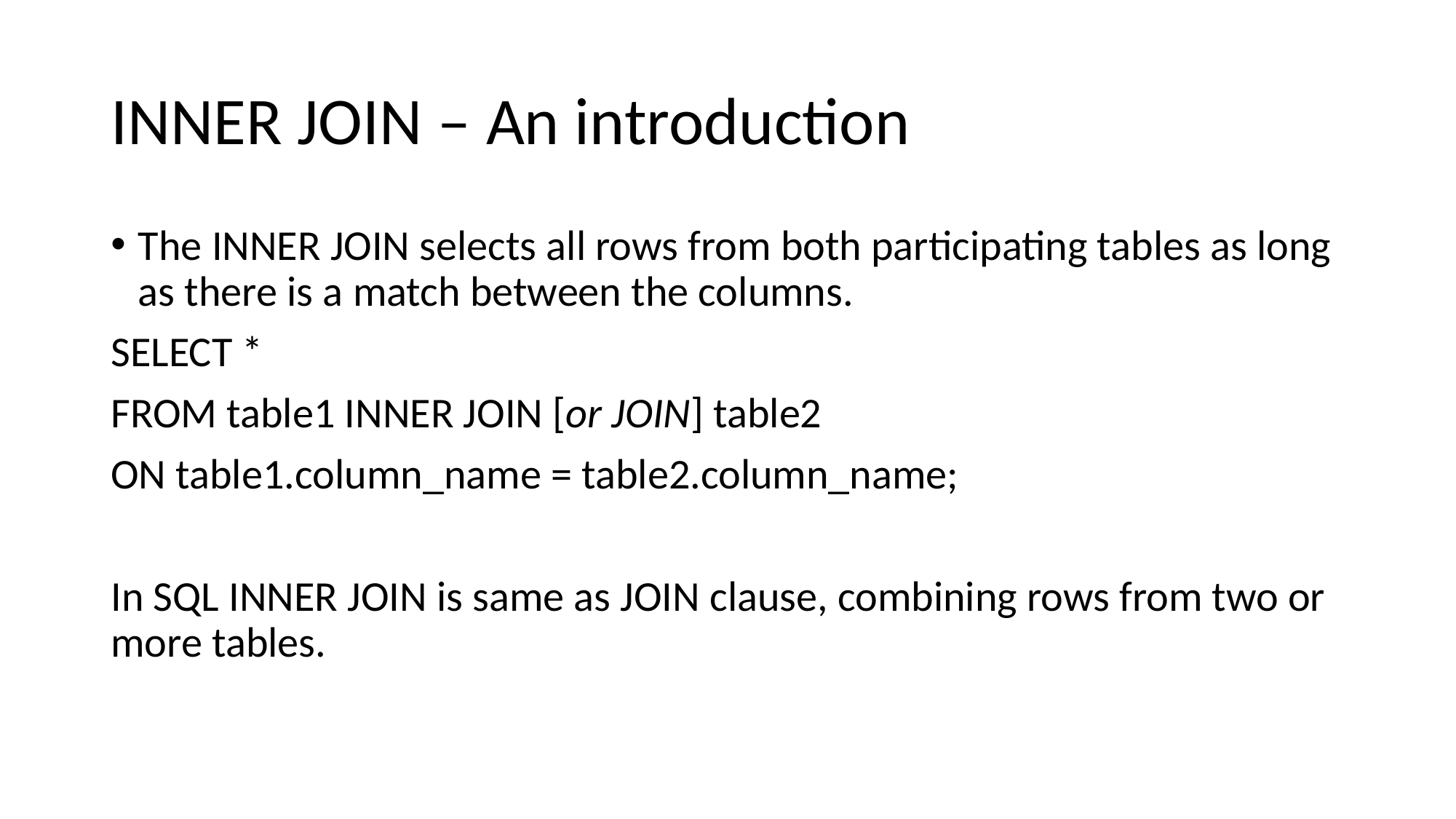

# INNER JOIN – An introduction
The INNER JOIN selects all rows from both participating tables as long as there is a match between the columns.
SELECT *
FROM table1 INNER JOIN [or JOIN] table2
ON table1.column_name = table2.column_name;

In SQL INNER JOIN is same as JOIN clause, combining rows from two or more tables.